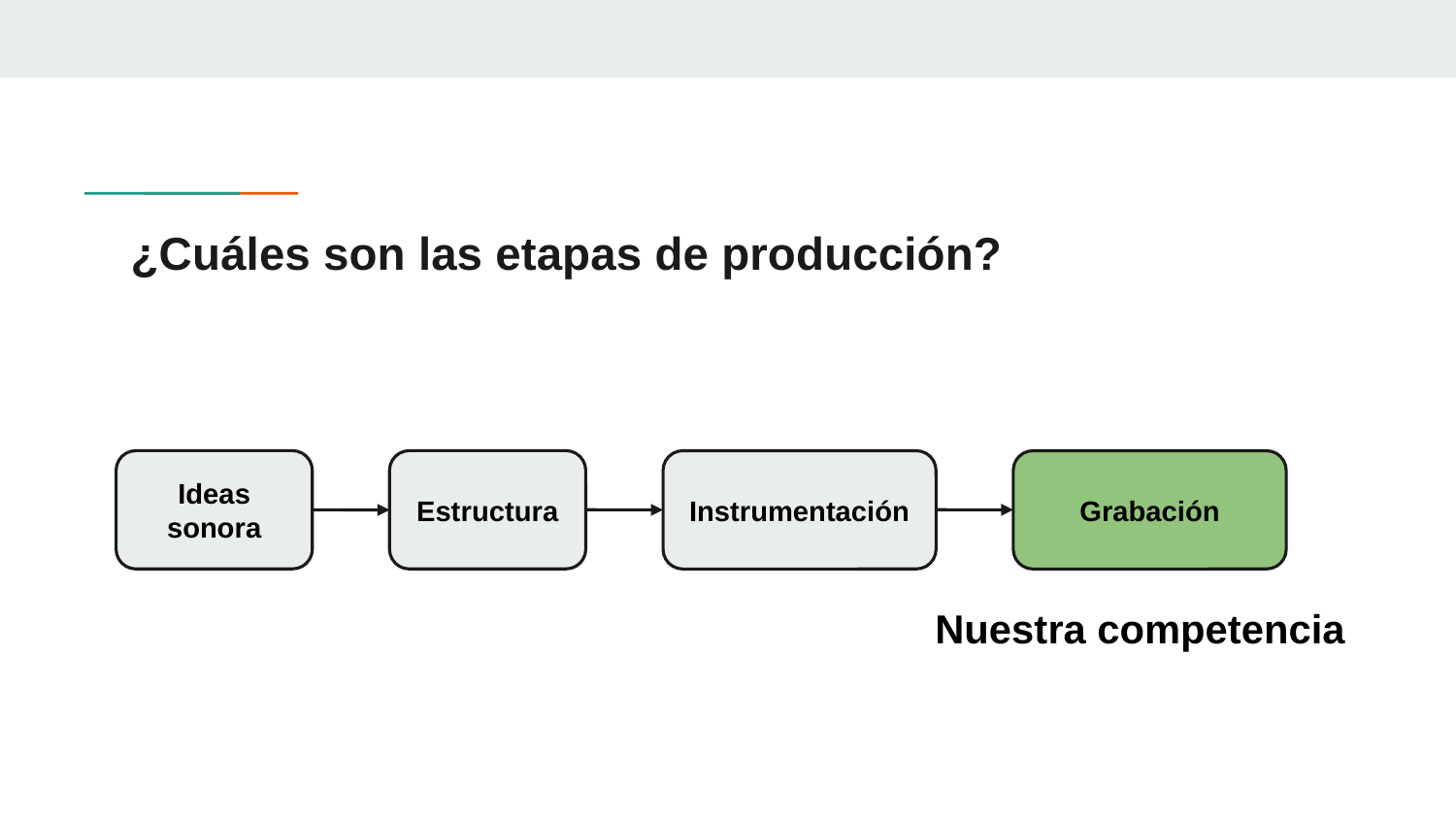

# ¿Cuáles son las etapas de producción?
Ideas sonora
Estructura
Instrumentación
Grabación
Nuestra competencia